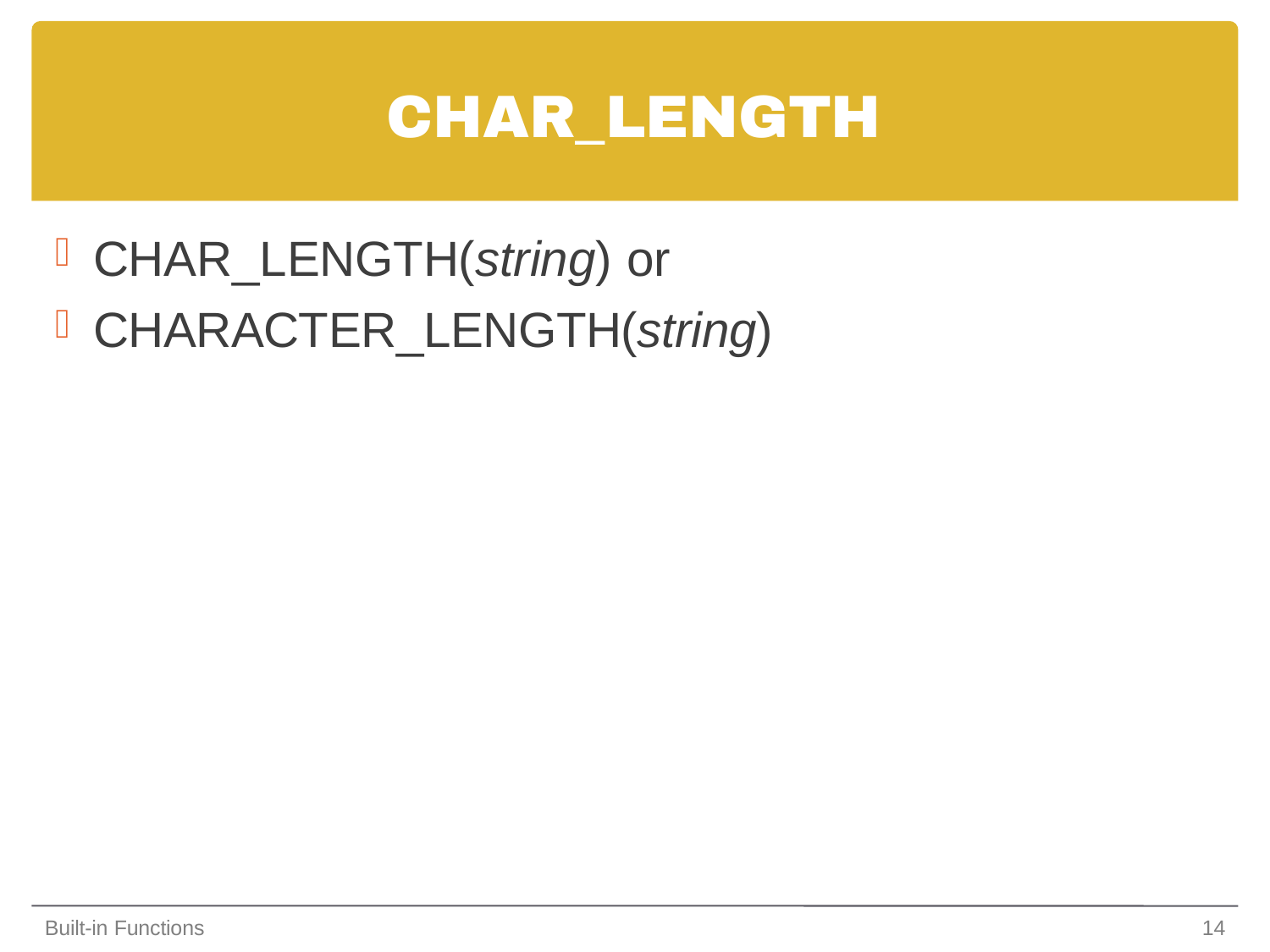

# CHAR_LENGTH
CHAR_LENGTH(string) or
CHARACTER_LENGTH(string)
Built-in Functions
14